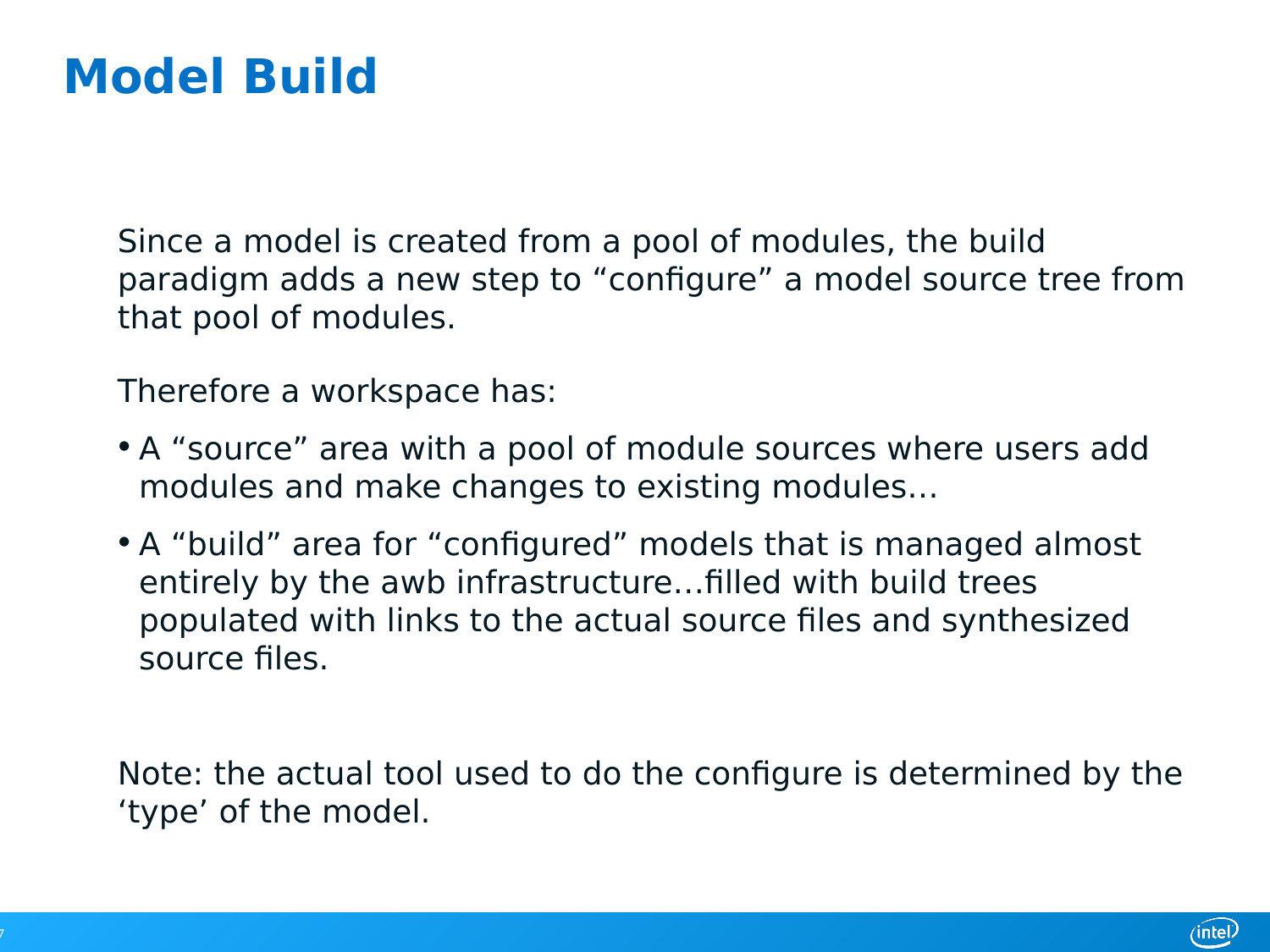

# Model Build
Since a model is created from a pool of modules, the build paradigm adds a new step to “configure” a model source tree from that pool of modules.
Therefore a workspace has:
A “source” area with a pool of module sources where users add modules and make changes to existing modules…
A “build” area for “configured” models that is managed almost entirely by the awb infrastructure…filled with build trees populated with links to the actual source files and synthesized source files.

Note: the actual tool used to do the configure is determined by the ‘type’ of the model.